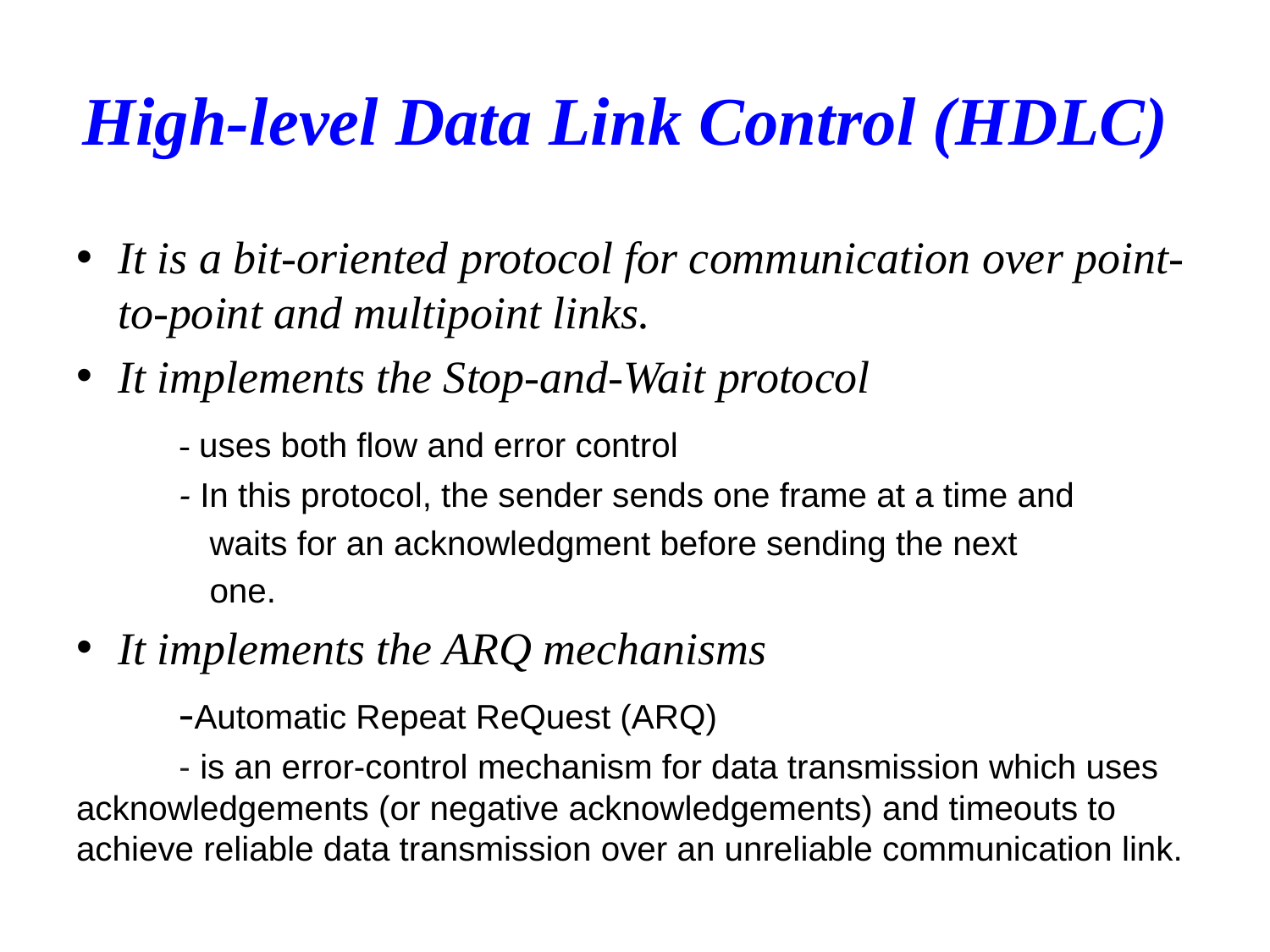

# High-level Data Link Control (HDLC)
It is a bit-oriented protocol for communication over point-to-point and multipoint links.
It implements the Stop-and-Wait protocol
	- uses both flow and error control
	- In this protocol, the sender sends one frame at a time and
              waits for an acknowledgment before sending the next
              one.
It implements the ARQ mechanisms
	-Automatic Repeat ReQuest (ARQ)
	- is an error-control mechanism for data transmission which uses acknowledgements (or negative acknowledgements) and timeouts to achieve reliable data transmission over an unreliable communication link.